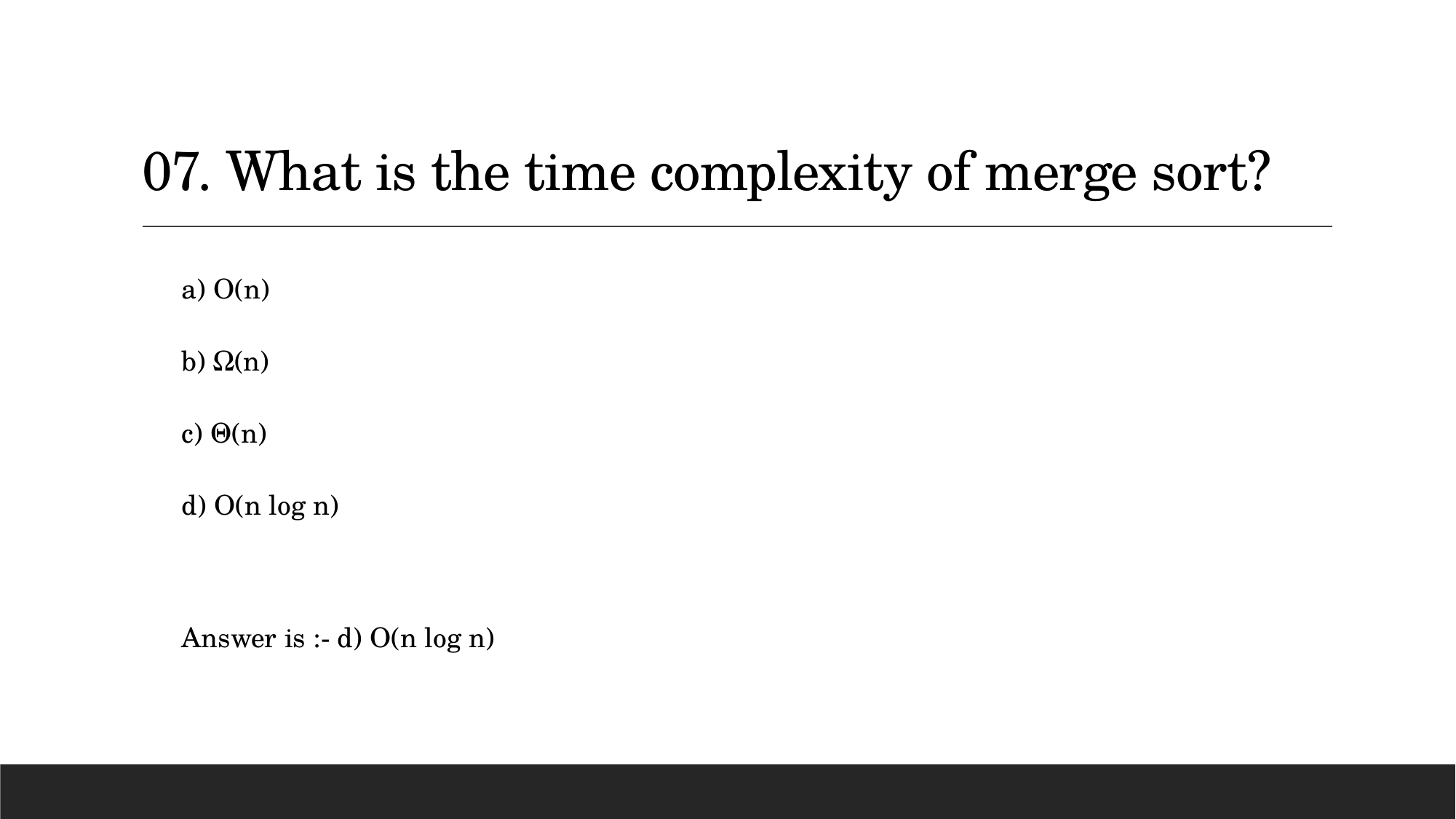

# 07. What is the time complexity of merge sort?
a) O(n)

b) Ω(n)

c) Θ(n)

d) O(n log n)
Answer is :- d) O(n log n)